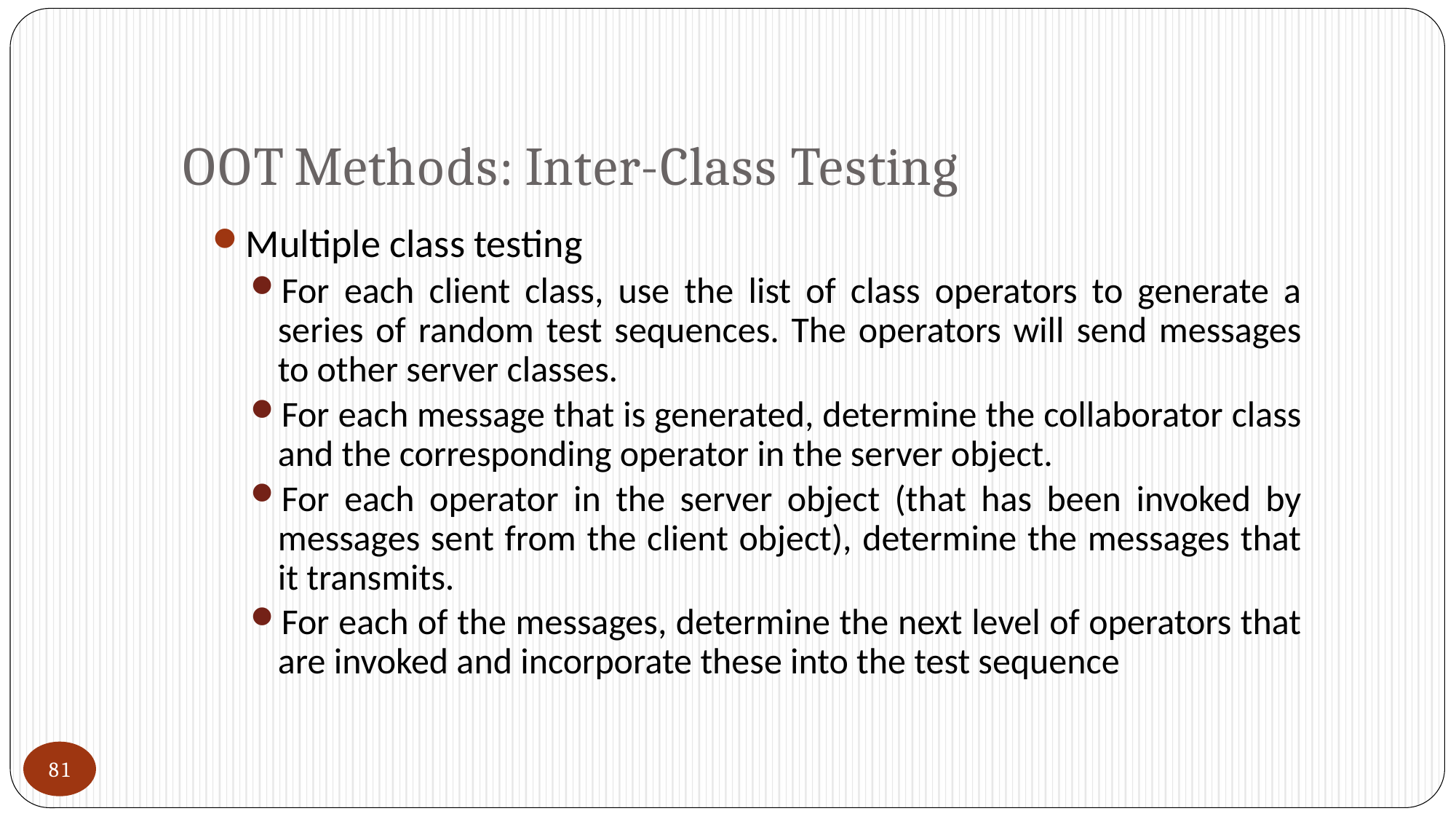

# OOT Methods: Inter-Class Testing
Multiple class testing
For each client class, use the list of class operators to generate a series of random test sequences. The operators will send messages to other server classes.
For each message that is generated, determine the collaborator class and the corresponding operator in the server object.
For each operator in the server object (that has been invoked by messages sent from the client object), determine the messages that it transmits.
For each of the messages, determine the next level of operators that are invoked and incorporate these into the test sequence
81